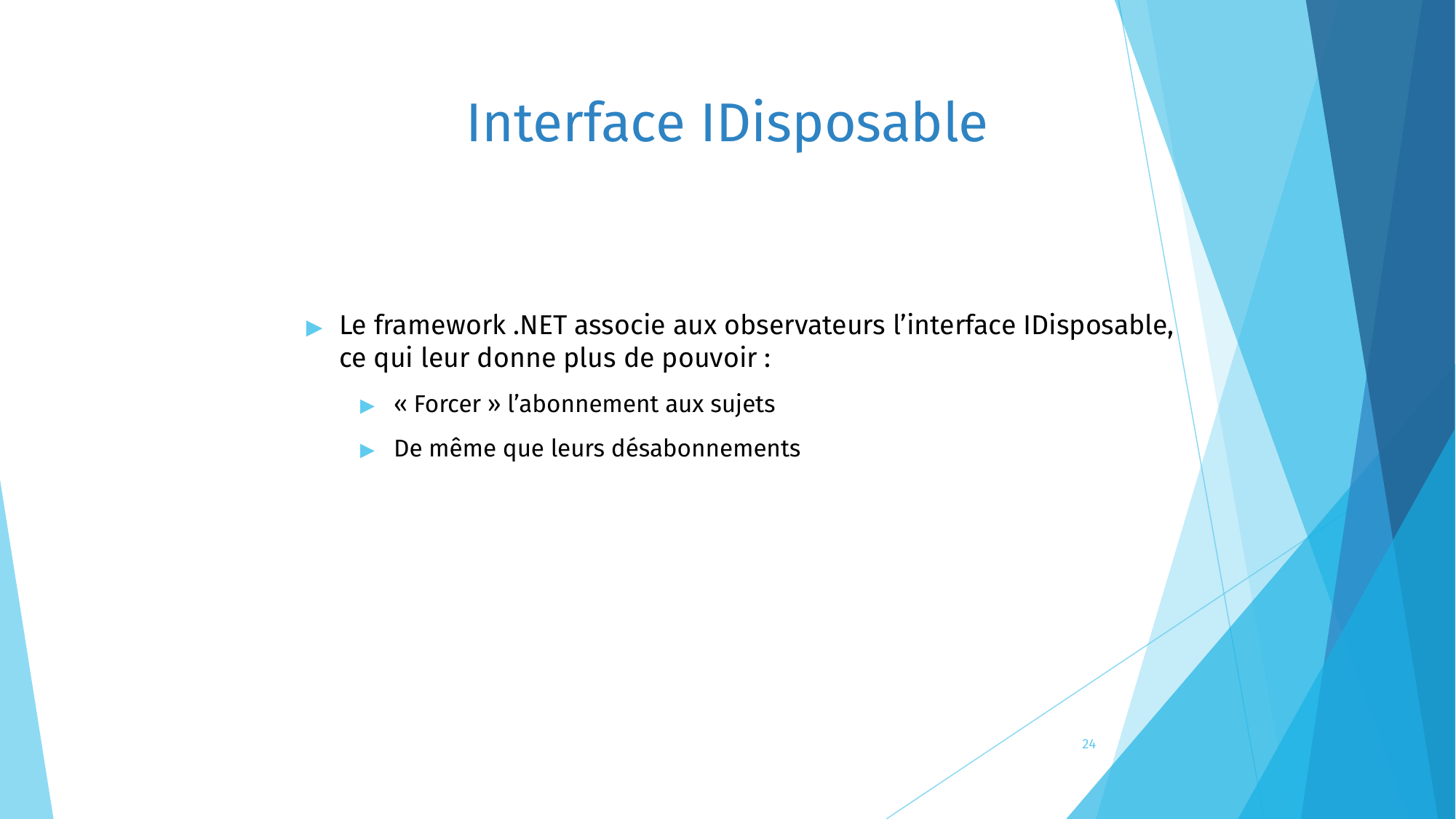

# Interface IDisposable
Le framework .NET associe aux observateurs l’interface IDisposable, ce qui leur donne plus de pouvoir :
« Forcer » l’abonnement aux sujets
De même que leurs désabonnements
24